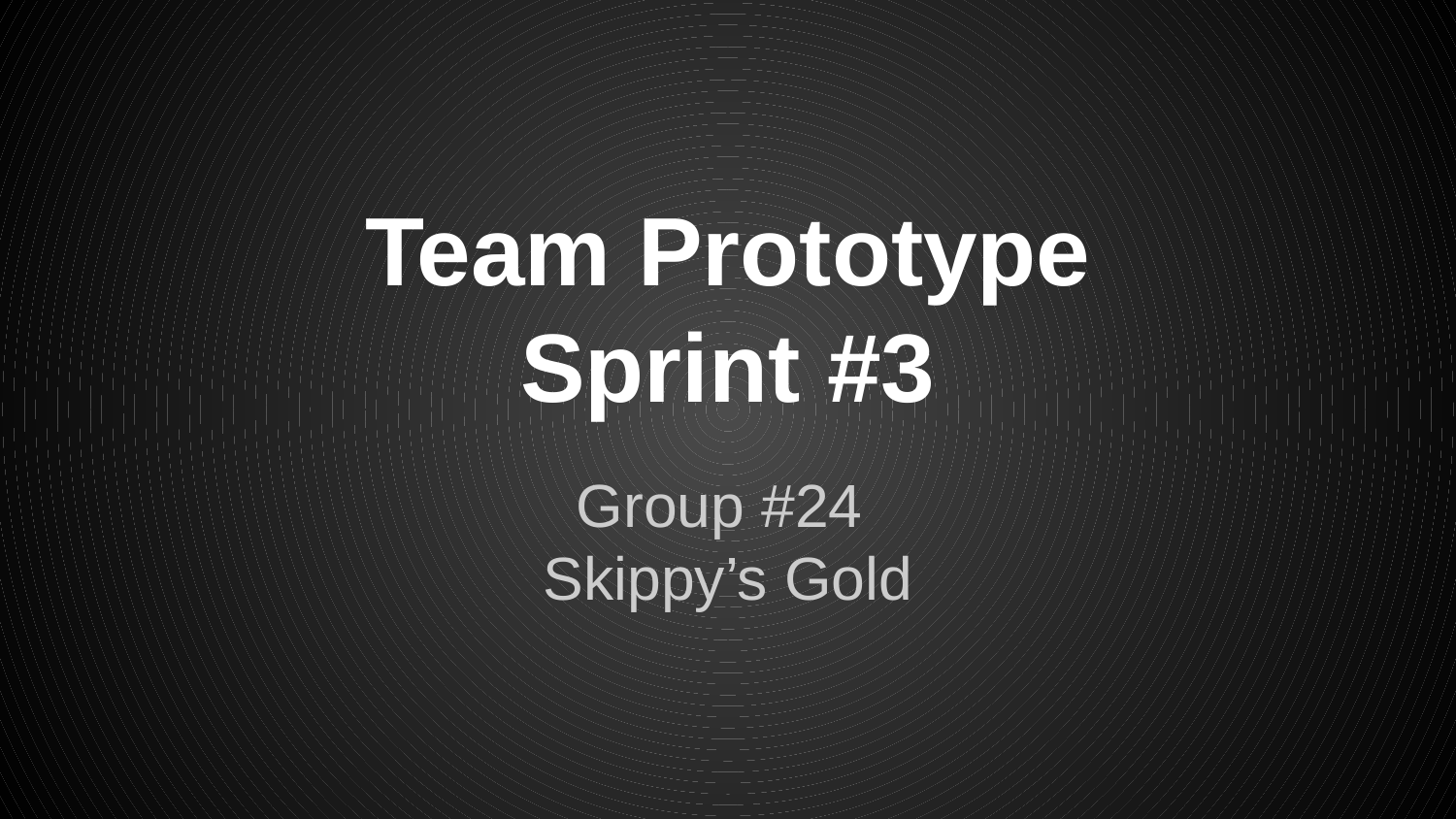

# Team Prototype Sprint #3
Group #24
Skippy’s Gold